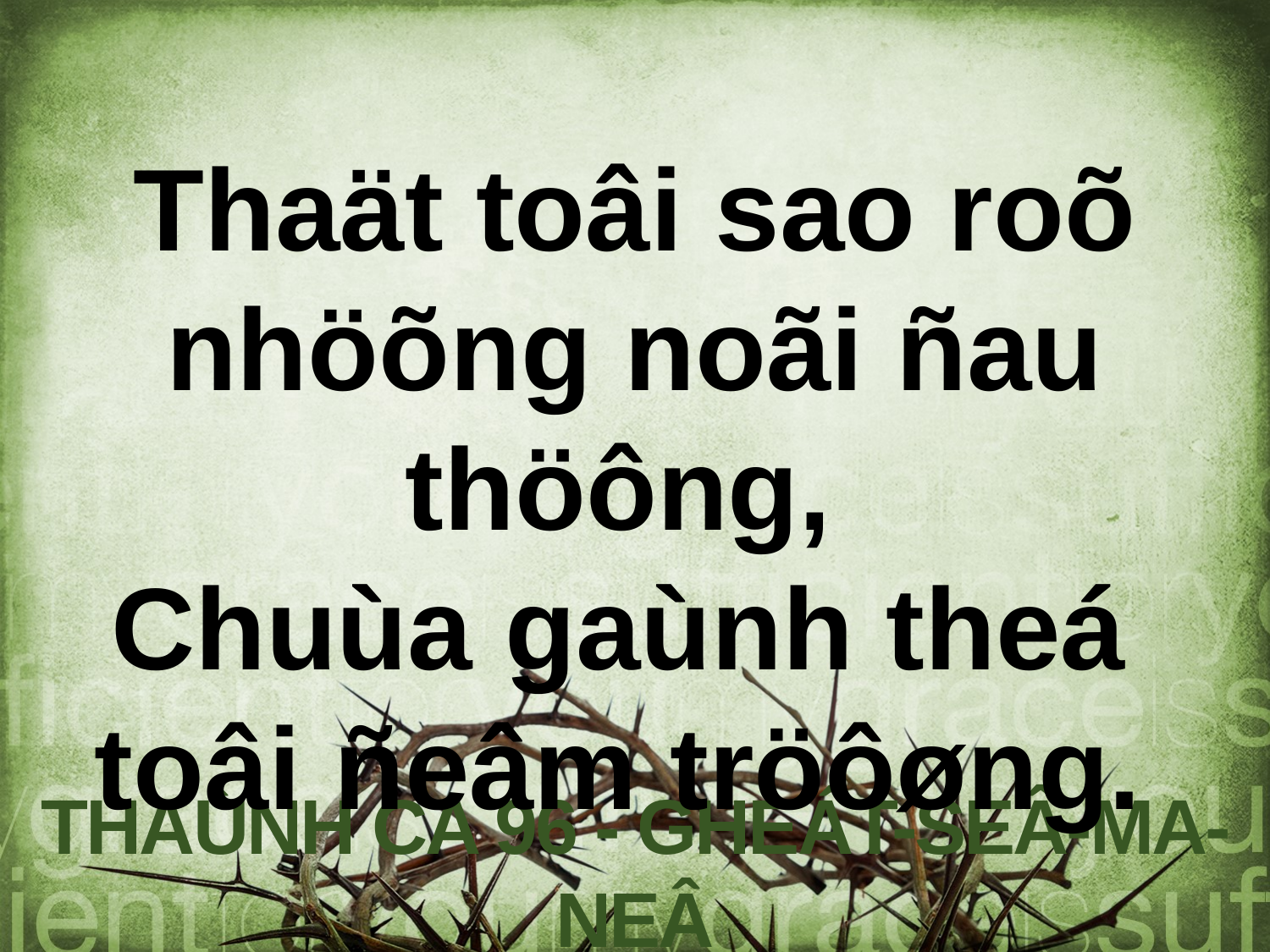

Thaät toâi sao roõ nhöõng noãi ñau thöông,
Chuùa gaùnh theá
toâi ñeâm tröôøng.
THAÙNH CA 96 - GHEÁT-SEÂ-MA-NEÂ